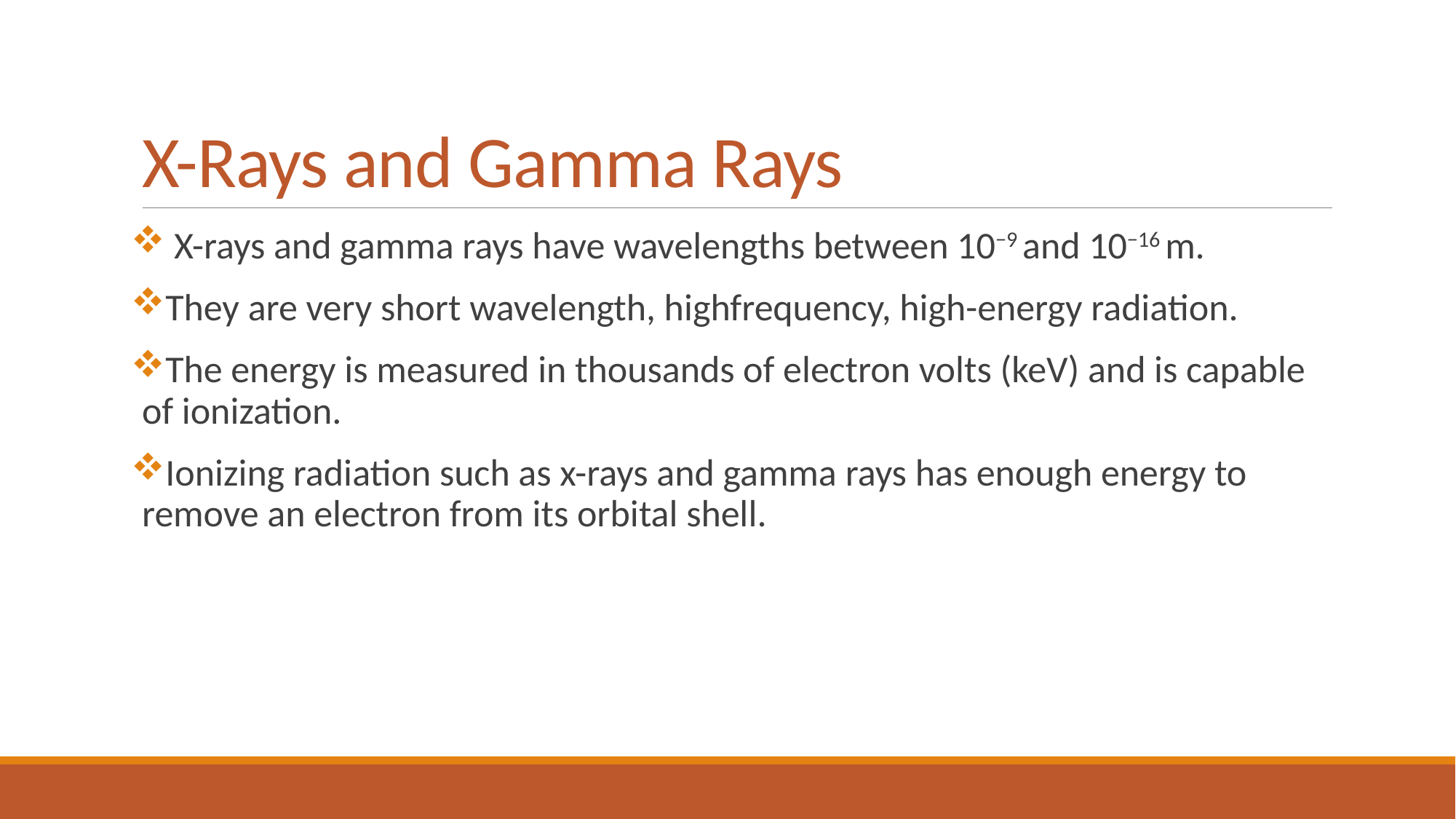

# X-Rays and Gamma Rays
 X-rays and gamma rays have wavelengths between 10−9 and 10−16 m.
They are very short wavelength, highfrequency, high-energy radiation.
The energy is measured in thousands of electron volts (keV) and is capable of ionization.
Ionizing radiation such as x-rays and gamma rays has enough energy to remove an electron from its orbital shell.